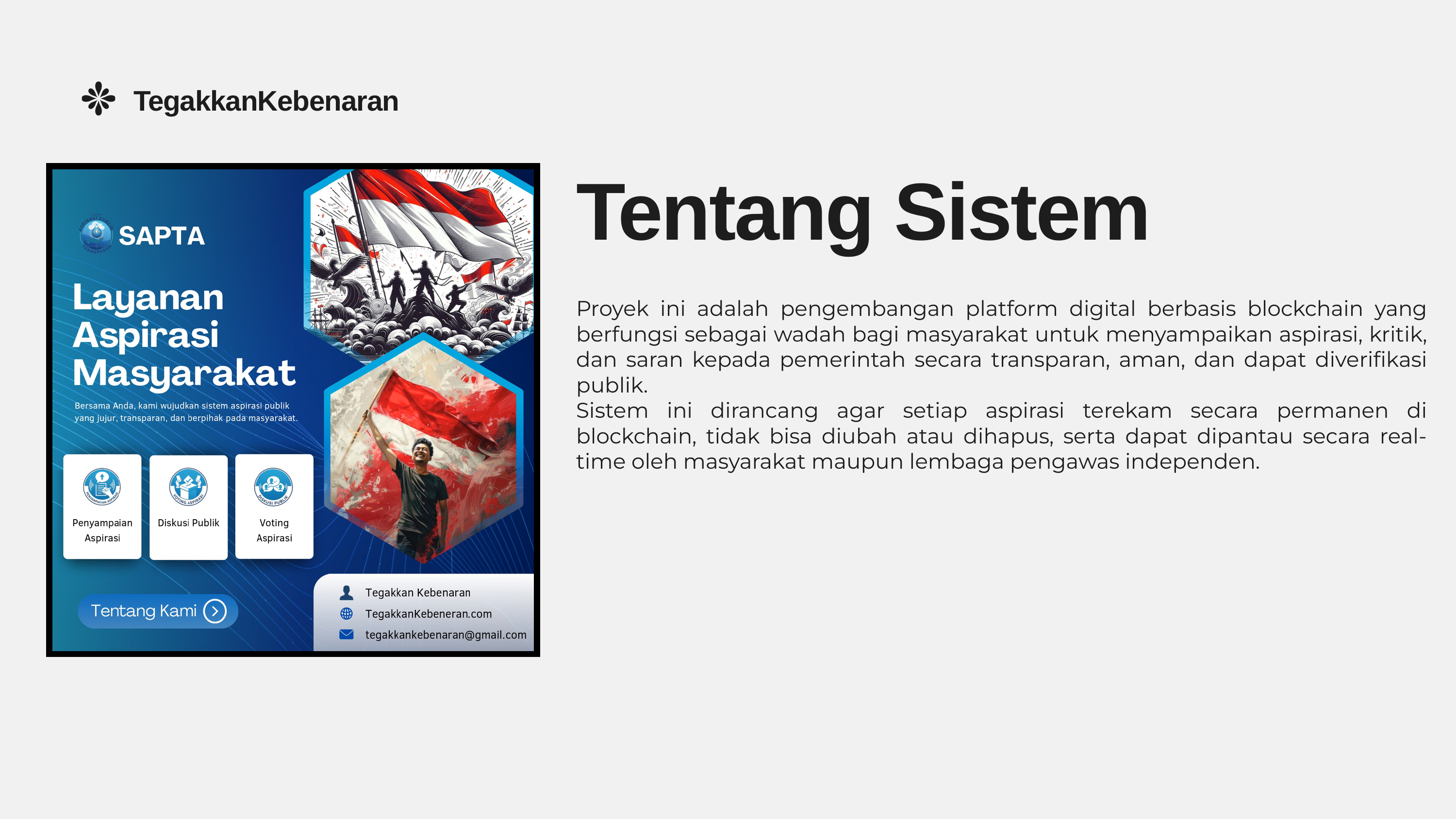

TegakkanKebenaran

Tentang Sistem
Proyek ini adalah pengembangan platform digital berbasis blockchain yang berfungsi sebagai wadah bagi masyarakat untuk menyampaikan aspirasi, kritik, dan saran kepada pemerintah secara transparan, aman, dan dapat diverifikasi publik.
Sistem ini dirancang agar setiap aspirasi terekam secara permanen di blockchain, tidak bisa diubah atau dihapus, serta dapat dipantau secara real-time oleh masyarakat maupun lembaga pengawas independen.